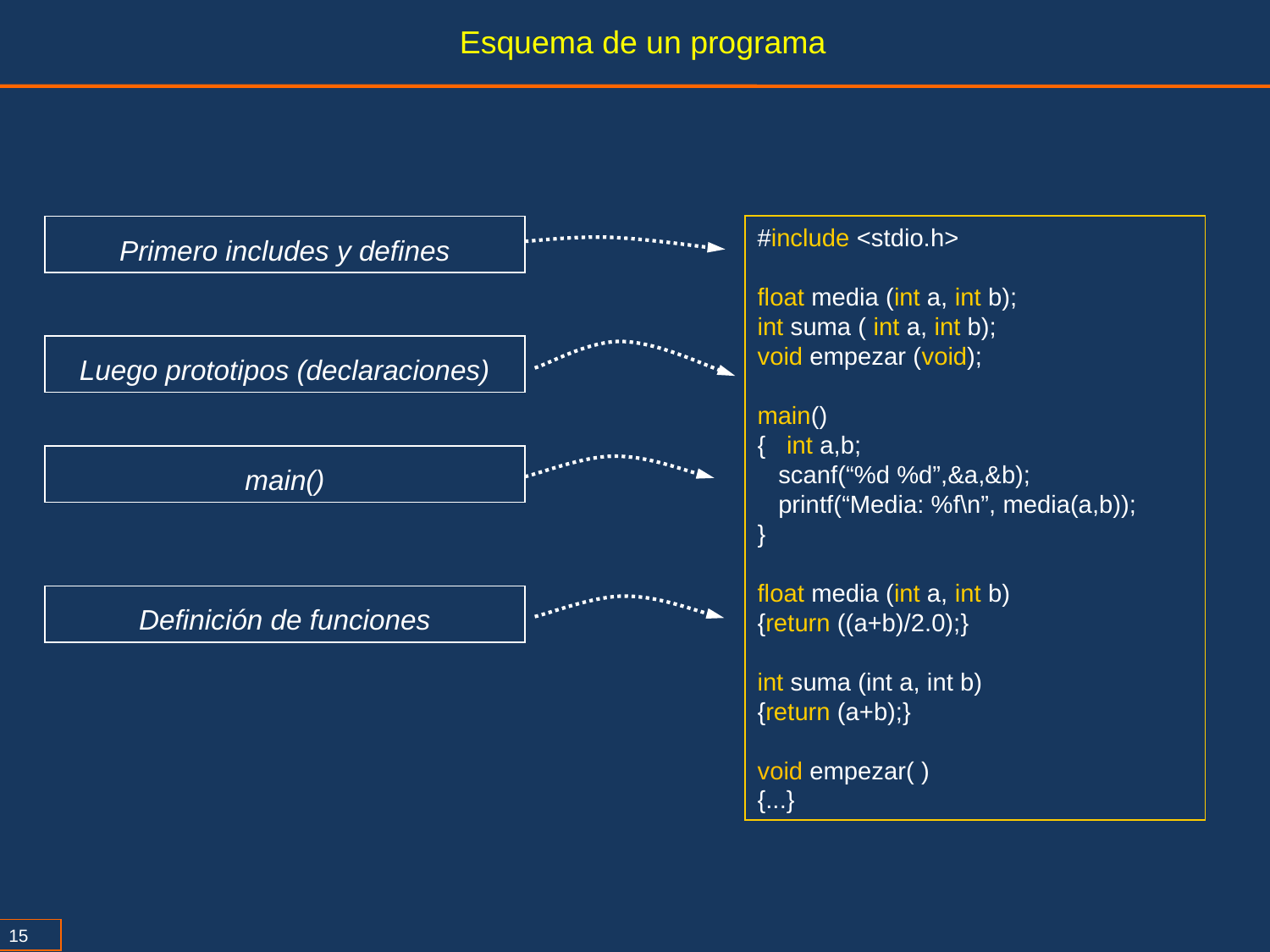

Esquema de un programa
#include <stdio.h>

float media (int a, int b);
int suma ( int a, int b);
void empezar (void);

main()
{   int a,b;
   scanf(“%d %d”,&a,&b);
   printf(“Media: %f\n”, media(a,b));
}

float media (int a, int b)
{return ((a+b)/2.0);}

int suma (int a, int b)
{return (a+b);}

void empezar( )
{...}
Primero includes y defines

Luego prototipos (declaraciones)

main()

Definición de funciones